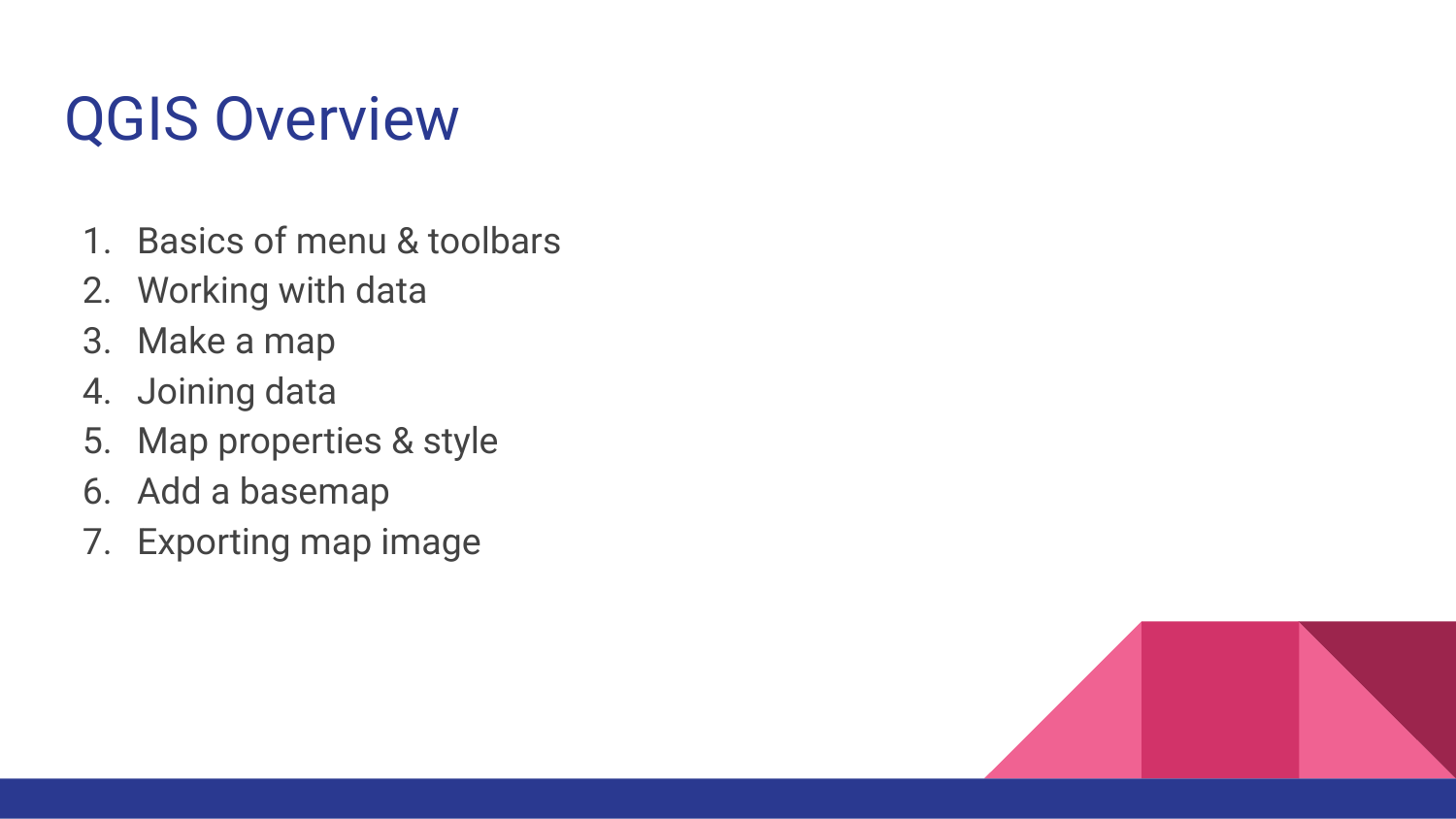

# QGIS Overview
Basics of menu & toolbars
Working with data
Make a map
Joining data
Map properties & style
Add a basemap
Exporting map image